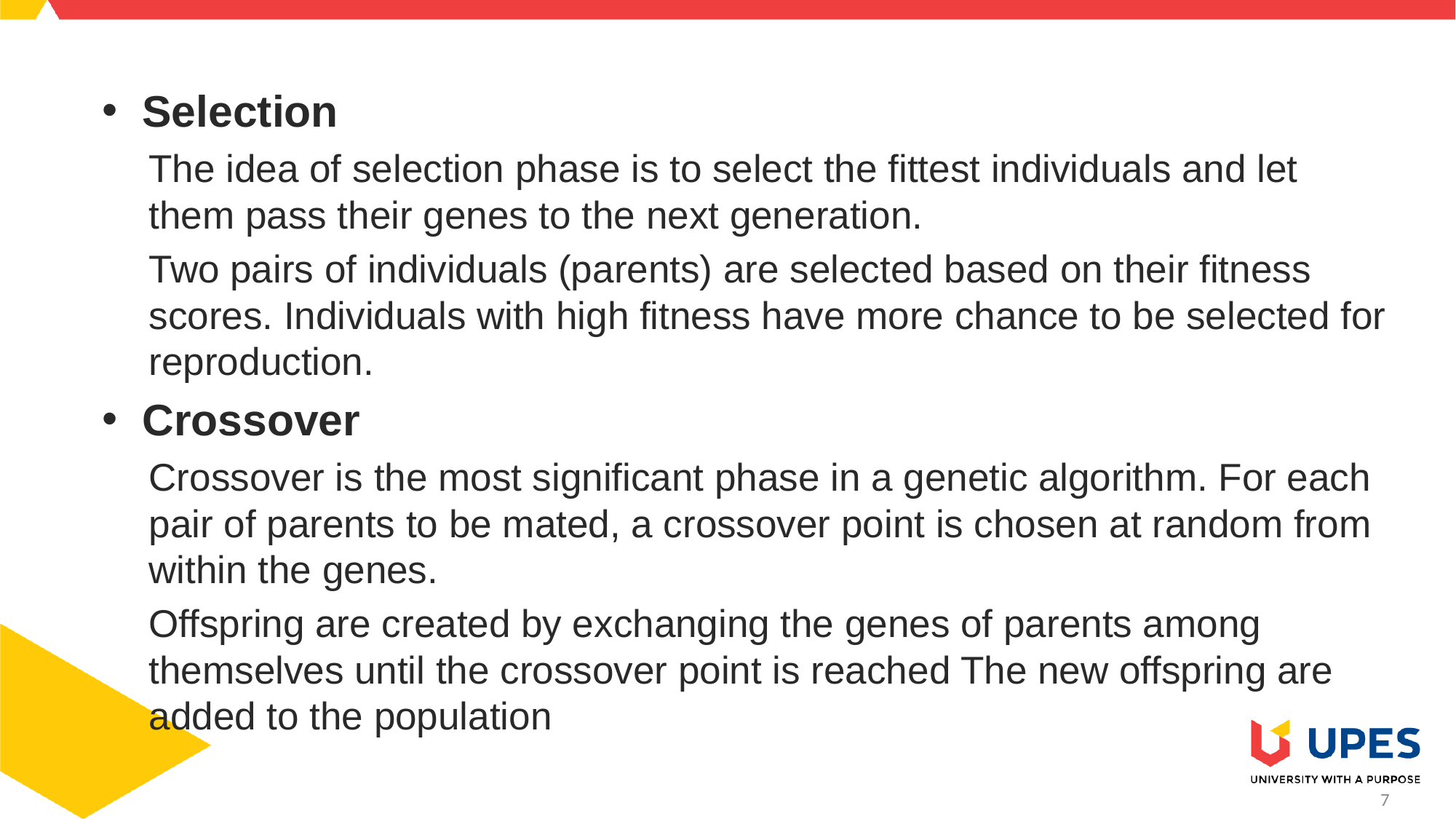

Selection
The idea of selection phase is to select the fittest individuals and let them pass their genes to the next generation.
Two pairs of individuals (parents) are selected based on their fitness scores. Individuals with high fitness have more chance to be selected for reproduction.
Crossover
Crossover is the most significant phase in a genetic algorithm. For each pair of parents to be mated, a crossover point is chosen at random from within the genes.
Offspring are created by exchanging the genes of parents among themselves until the crossover point is reached The new offspring are added to the population